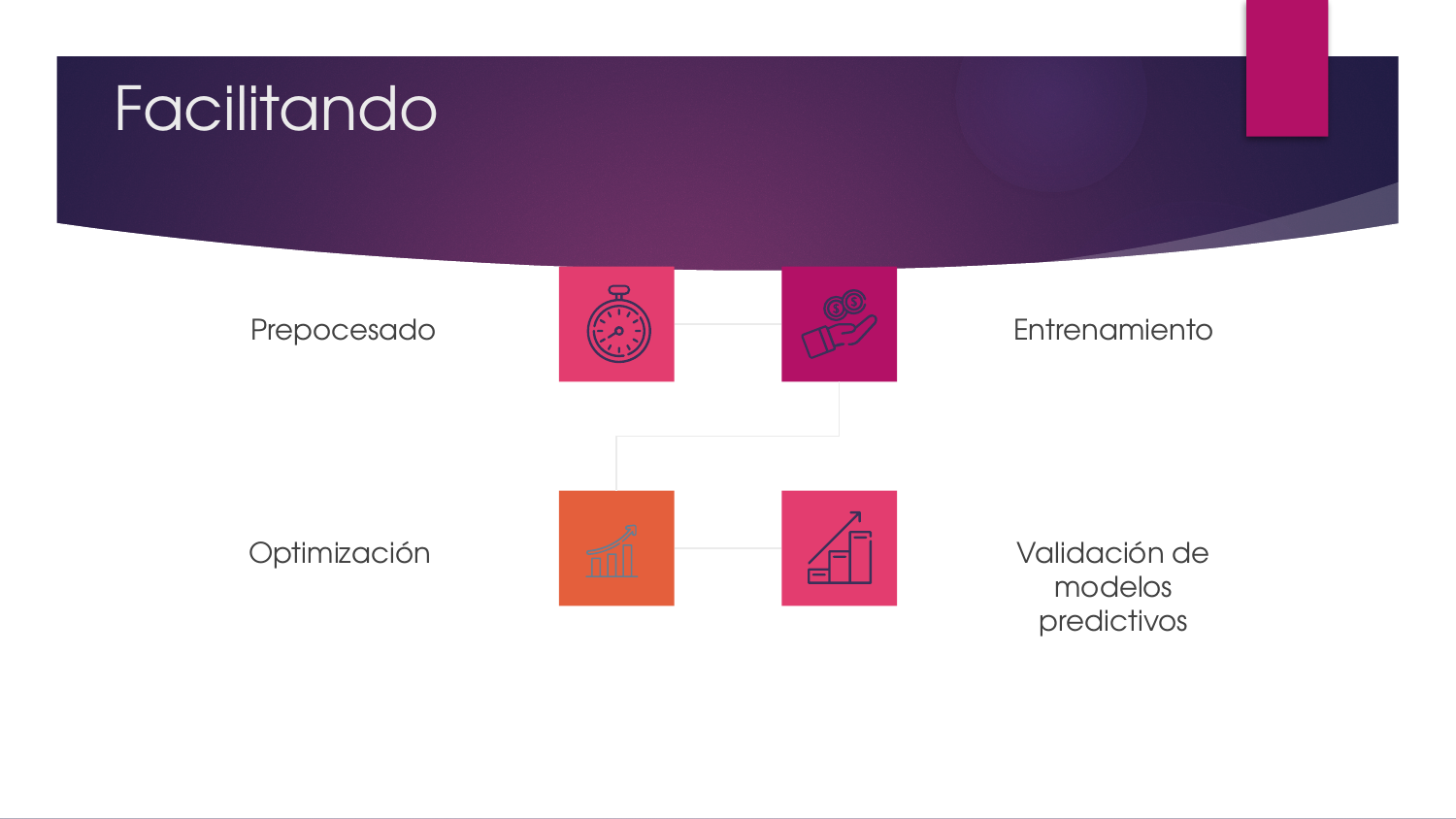

Facilitando
# MARS
NEPTUNE

Prepocesado
Entrenamiento
JUPITER
SATURN

Optimización
Validación de modelos predictivos